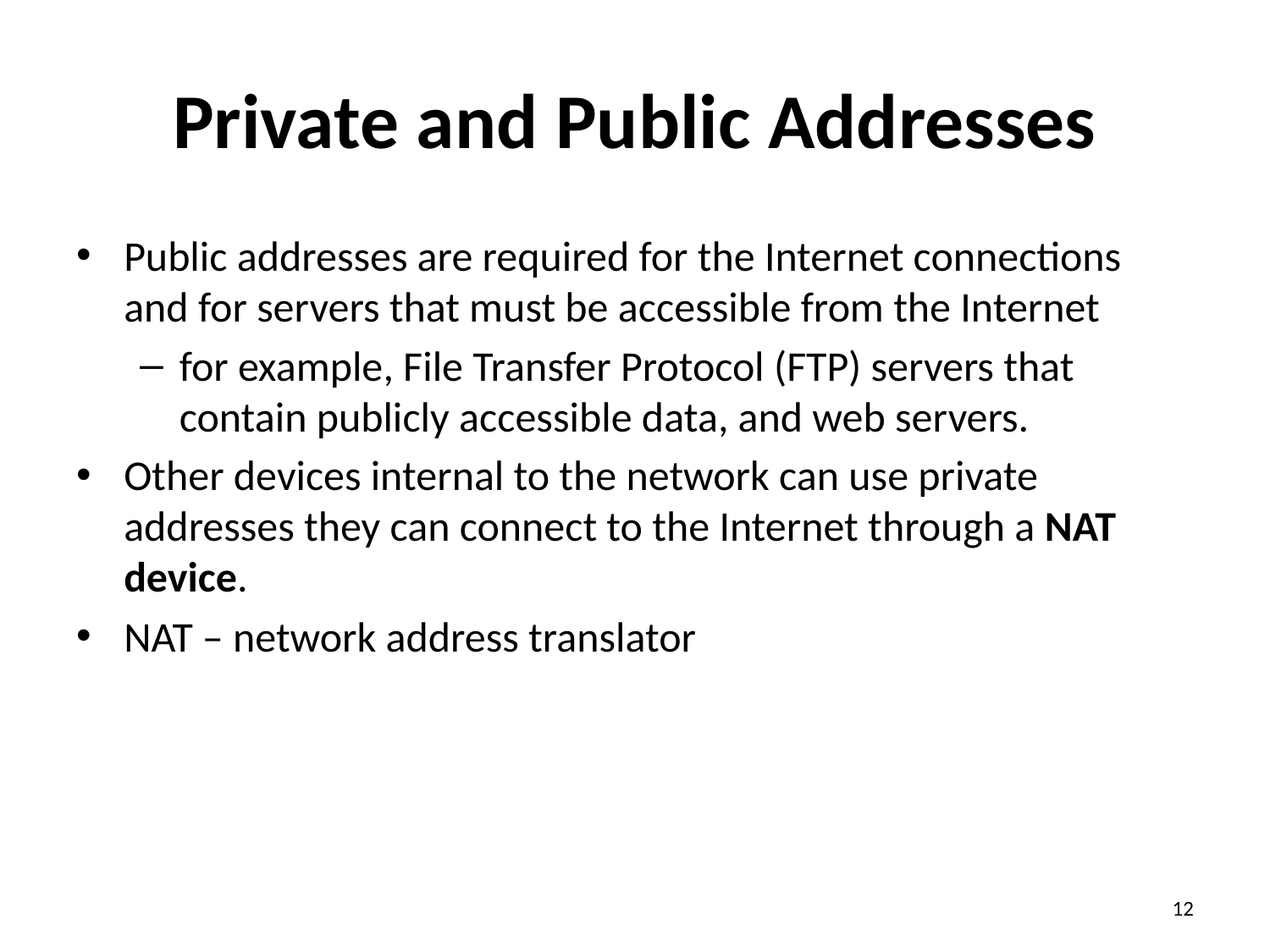

# Private and Public Addresses
Public addresses are required for the Internet connections and for servers that must be accessible from the Internet
for example, File Transfer Protocol (FTP) servers that contain publicly accessible data, and web servers.
Other devices internal to the network can use private addresses they can connect to the Internet through a NAT device.
NAT – network address translator
12